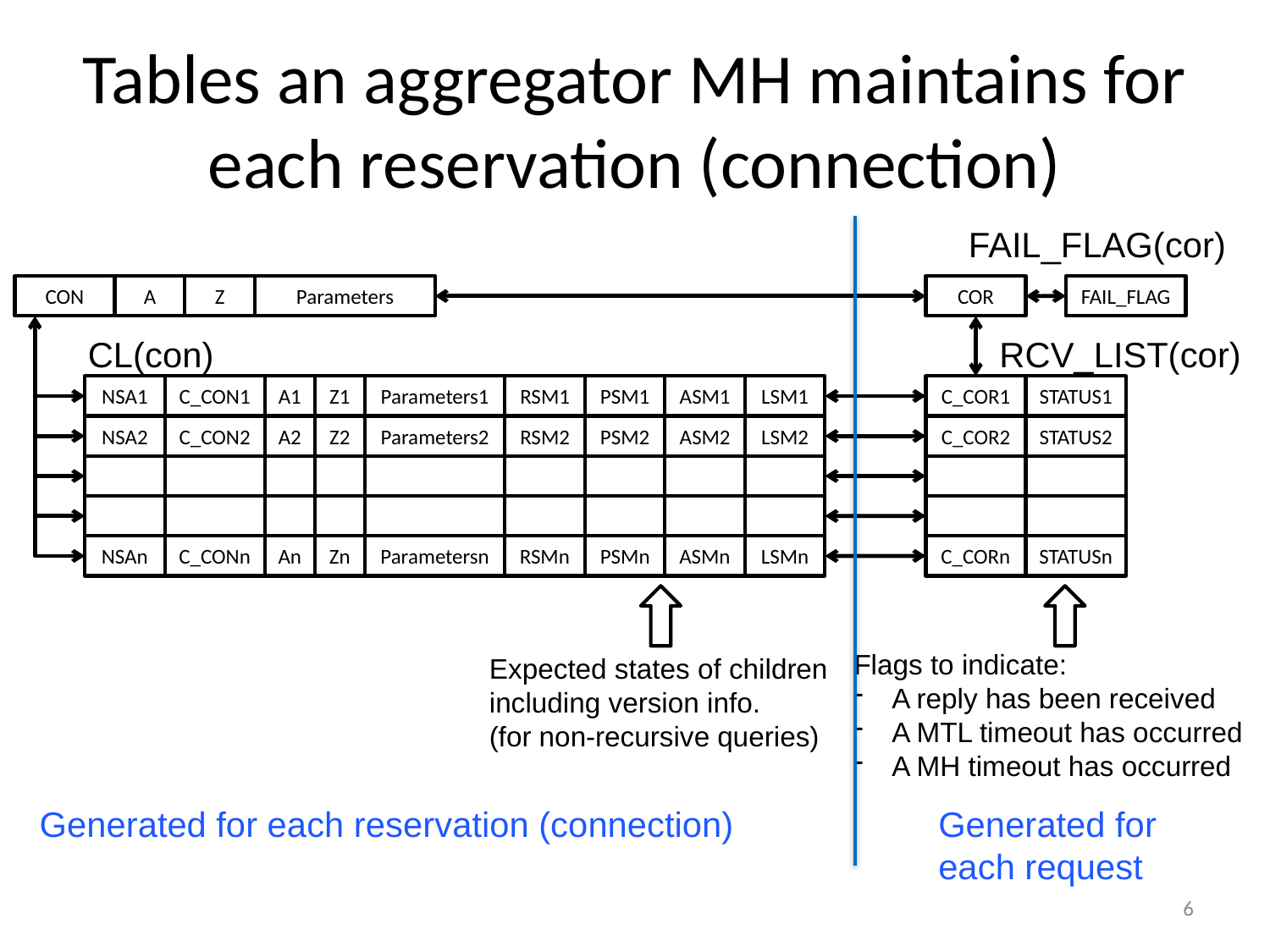

# Tables an aggregator MH maintains for each reservation (connection)
FAIL_FLAG(cor)
CON
A
Z
Parameters
COR
FAIL_FLAG
CL(con)
RCV_LIST(cor)
NSA1
C_CON1
A1
Z1
Parameters1
RSM1
PSM1
ASM1
LSM1
C_COR1
STATUS1
NSA2
C_CON2
A2
Z2
Parameters2
RSM2
PSM2
ASM2
LSM2
C_COR2
STATUS2

NSAn
C_CONn
An
Zn
Parametersn
RSMn
PSMn
ASMn
LSMn
C_CORn
STATUSn

Flags to indicate:
 A reply has been received
 A MTL timeout has occurred
 A MH timeout has occurred
Expected states of children
including version info.
(for non-recursive queries)
Generated for each reservation (connection)
Generated for
each request
6